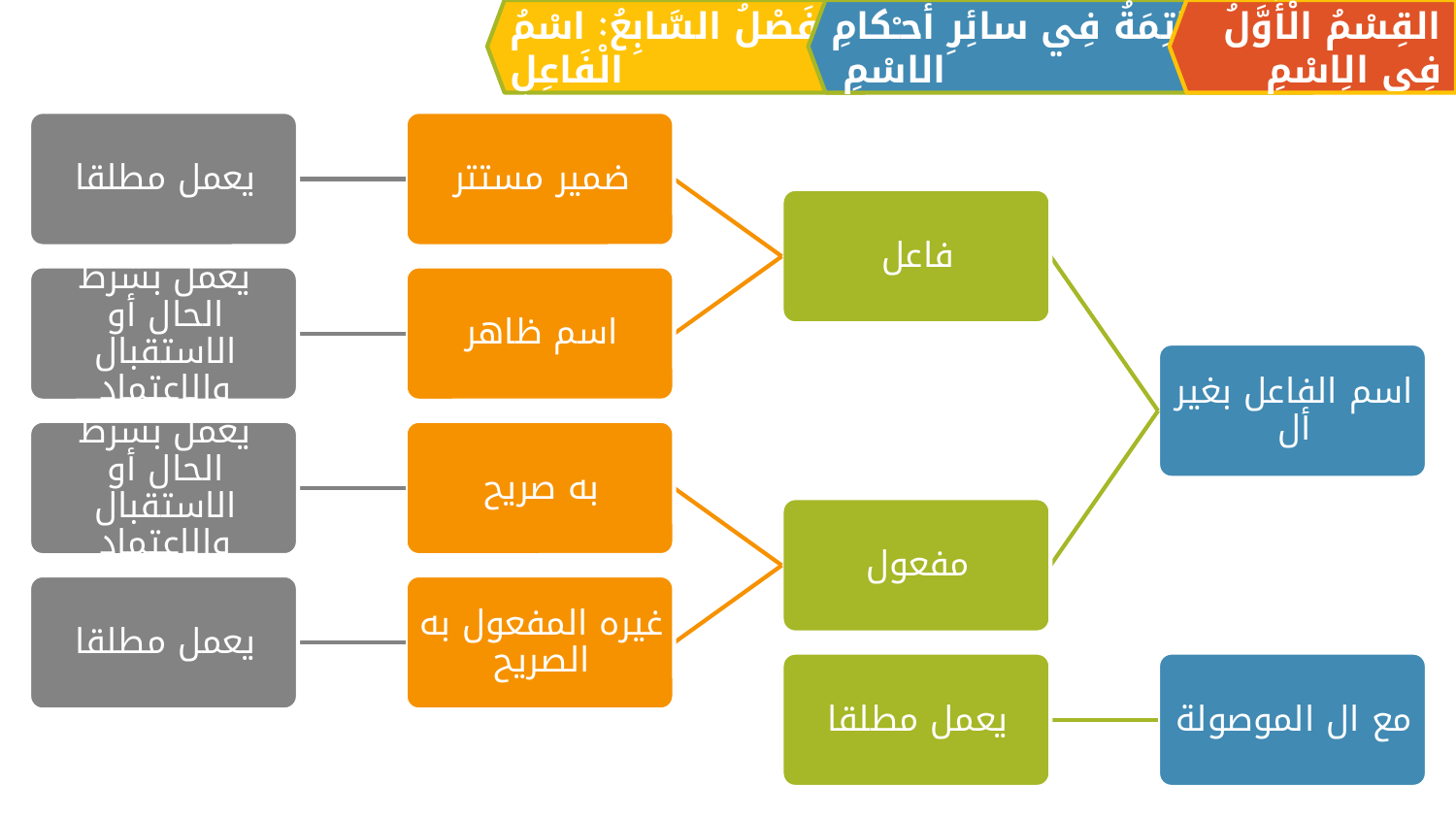

الْفَصْلُ السَّابِعُ: اسْمُ الْفَاعِلِ
القِسْمُ الْأَوَّلُ فِي الِاسْمِ
الْخَاتِمَةُ فِي سائِرِ أحـْكامِ الاسْمِ
اسم الفاعل بغير أل

فاعل

ضمير مستتر

يعمل مطلقا

اسم ظاهر

يعمل بشرط الحال أو الاستقبال والاعتماد

مفعول

به صريح

يعمل بشرط الحال أو الاستقبال والاعتماد

غيره المفعول به الصريح

يعمل مطلقا
مع ال الموصولة

يعمل مطلقا